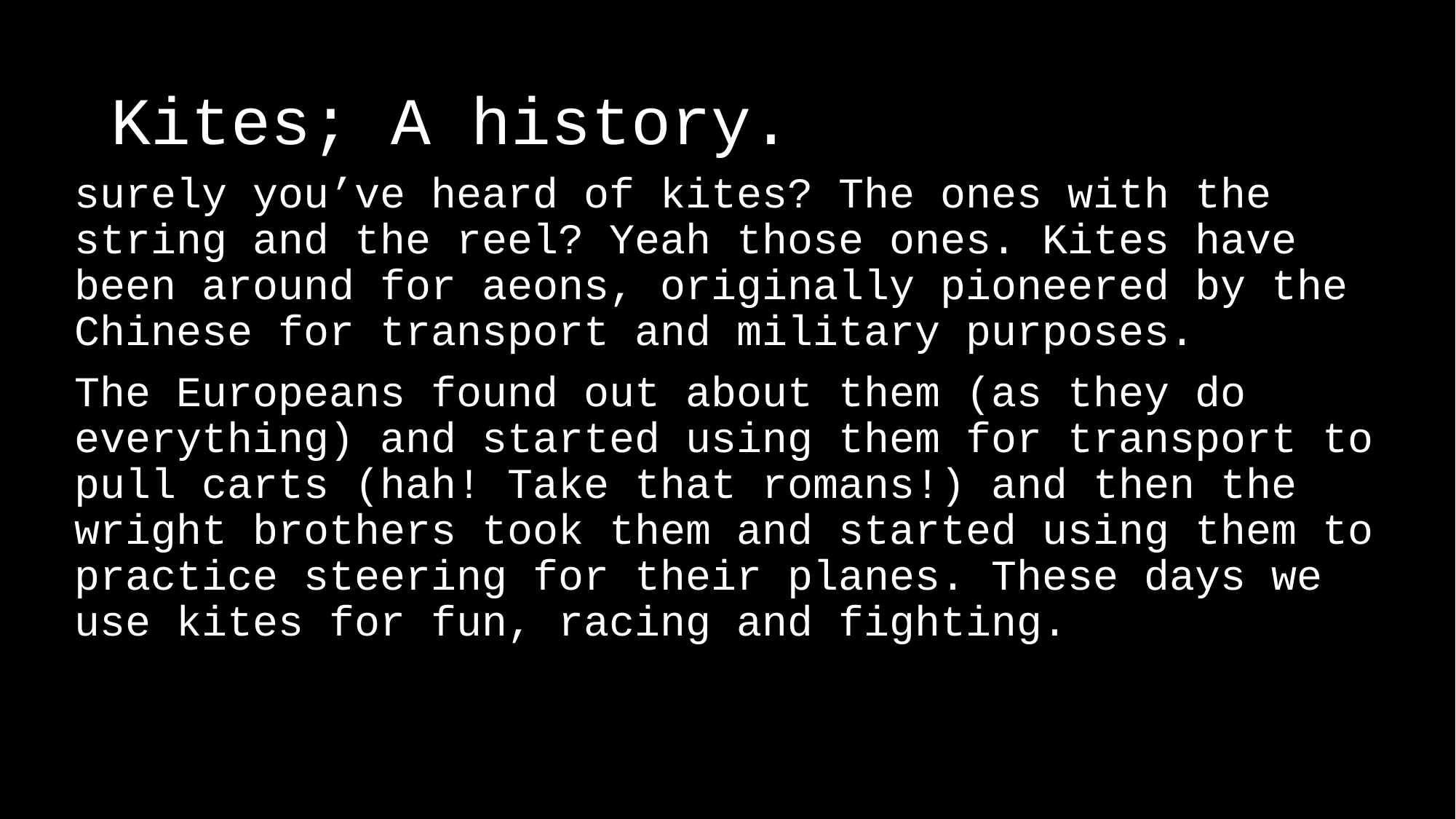

# Kites; A history.
surely you’ve heard of kites? The ones with the string and the reel? Yeah those ones. Kites have been around for aeons, originally pioneered by the Chinese for transport and military purposes.
The Europeans found out about them (as they do everything) and started using them for transport to pull carts (hah! Take that romans!) and then the wright brothers took them and started using them to practice steering for their planes. These days we use kites for fun, racing and fighting.